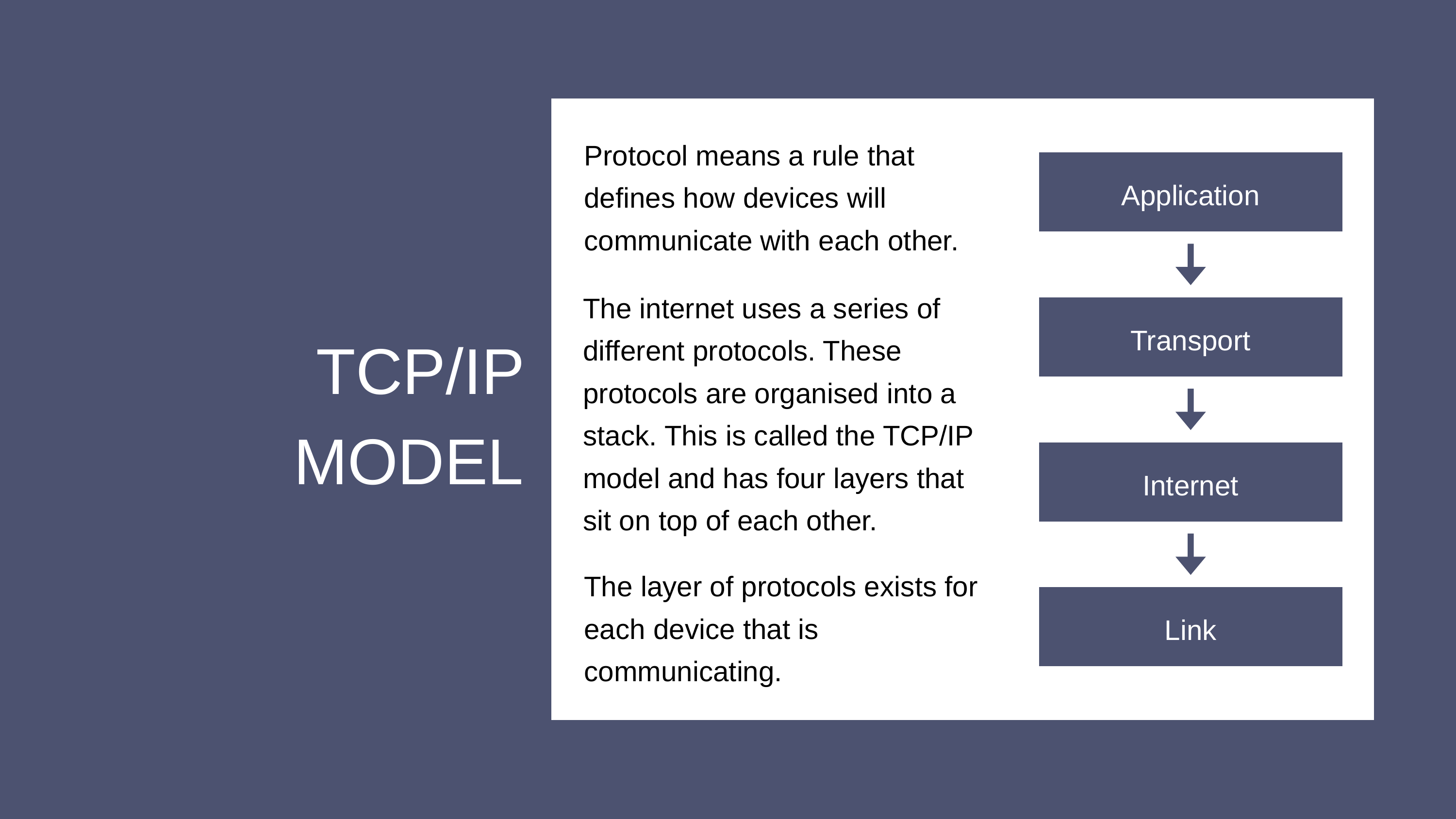

Protocol means a rule that defines how devices will communicate with each other.

Application

The internet uses a series of different protocols. These protocols are organised into a stack. This is called the TCP/IP model and has four layers that sit on top of each other.

Transport
TCP/IP MODEL

Internet

The layer of protocols exists for each device that is communicating.

Link